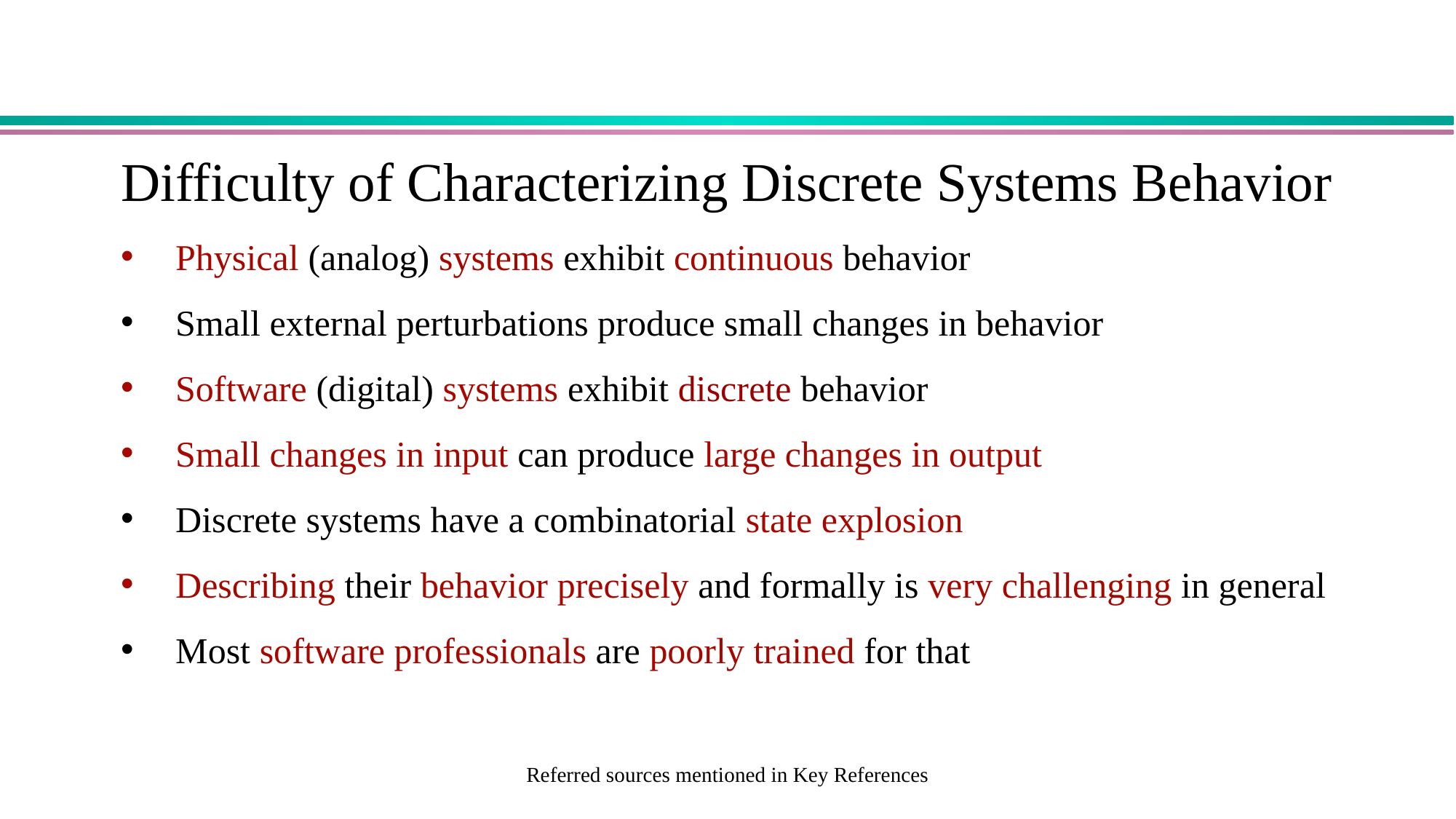

Difficulty of Characterizing Discrete Systems Behavior
Physical (analog) systems exhibit continuous behavior
Small external perturbations produce small changes in behavior
Software (digital) systems exhibit discrete behavior
Small changes in input can produce large changes in output
Discrete systems have a combinatorial state explosion
Describing their behavior precisely and formally is very challenging in general
Most software professionals are poorly trained for that
Referred sources mentioned in Key References